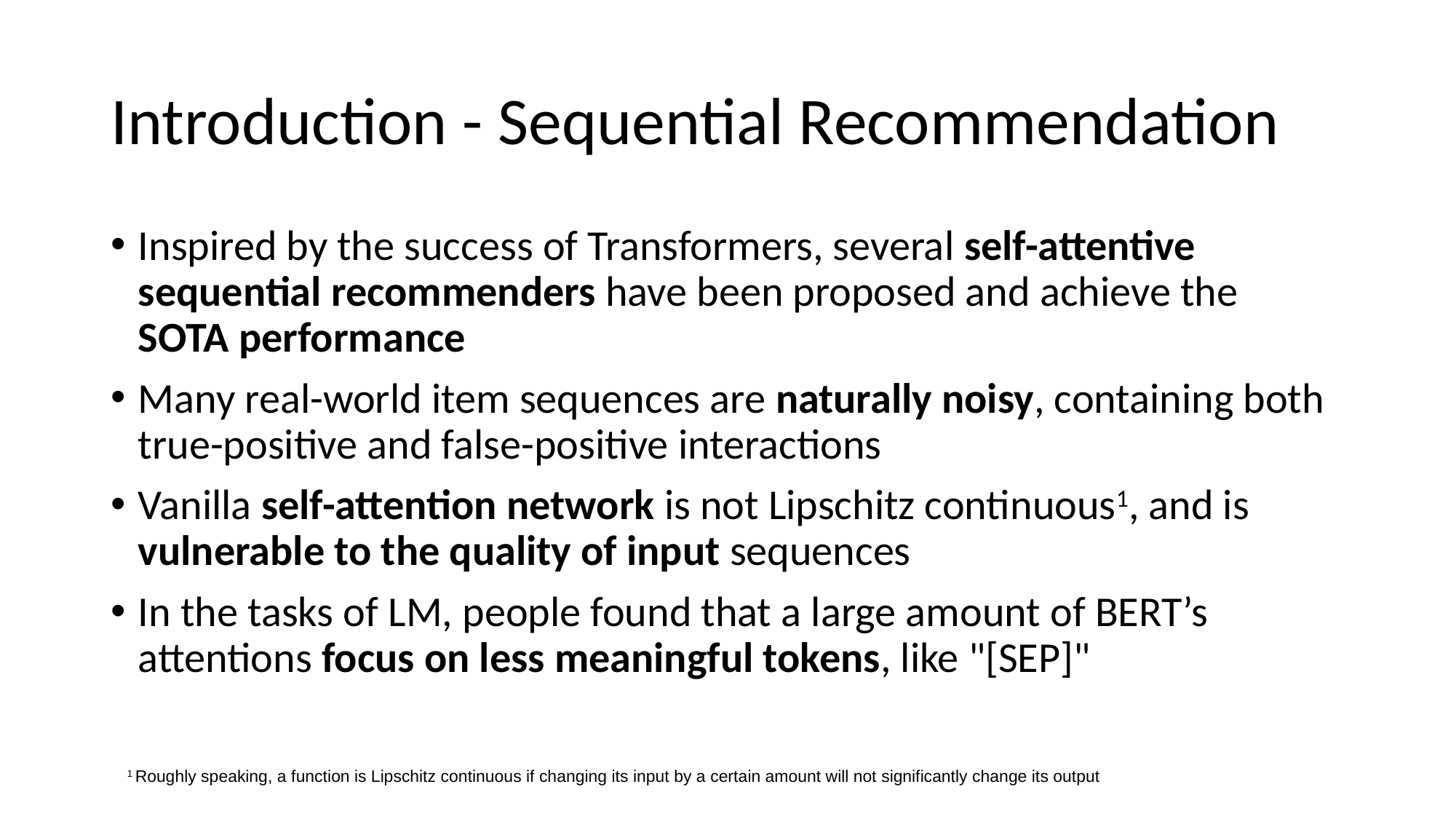

# Introduction - Sequential Recommendation
Inspired by the success of Transformers, several self-attentive sequential recommenders have been proposed and achieve the SOTA performance
Many real-world item sequences are naturally noisy, containing both true-positive and false-positive interactions
Vanilla self-attention network is not Lipschitz continuous1, and is vulnerable to the quality of input sequences
In the tasks of LM, people found that a large amount of BERT’s attentions focus on less meaningful tokens, like "[SEP]"
1 Roughly speaking, a function is Lipschitz continuous if changing its input by a certain amount will not significantly change its output